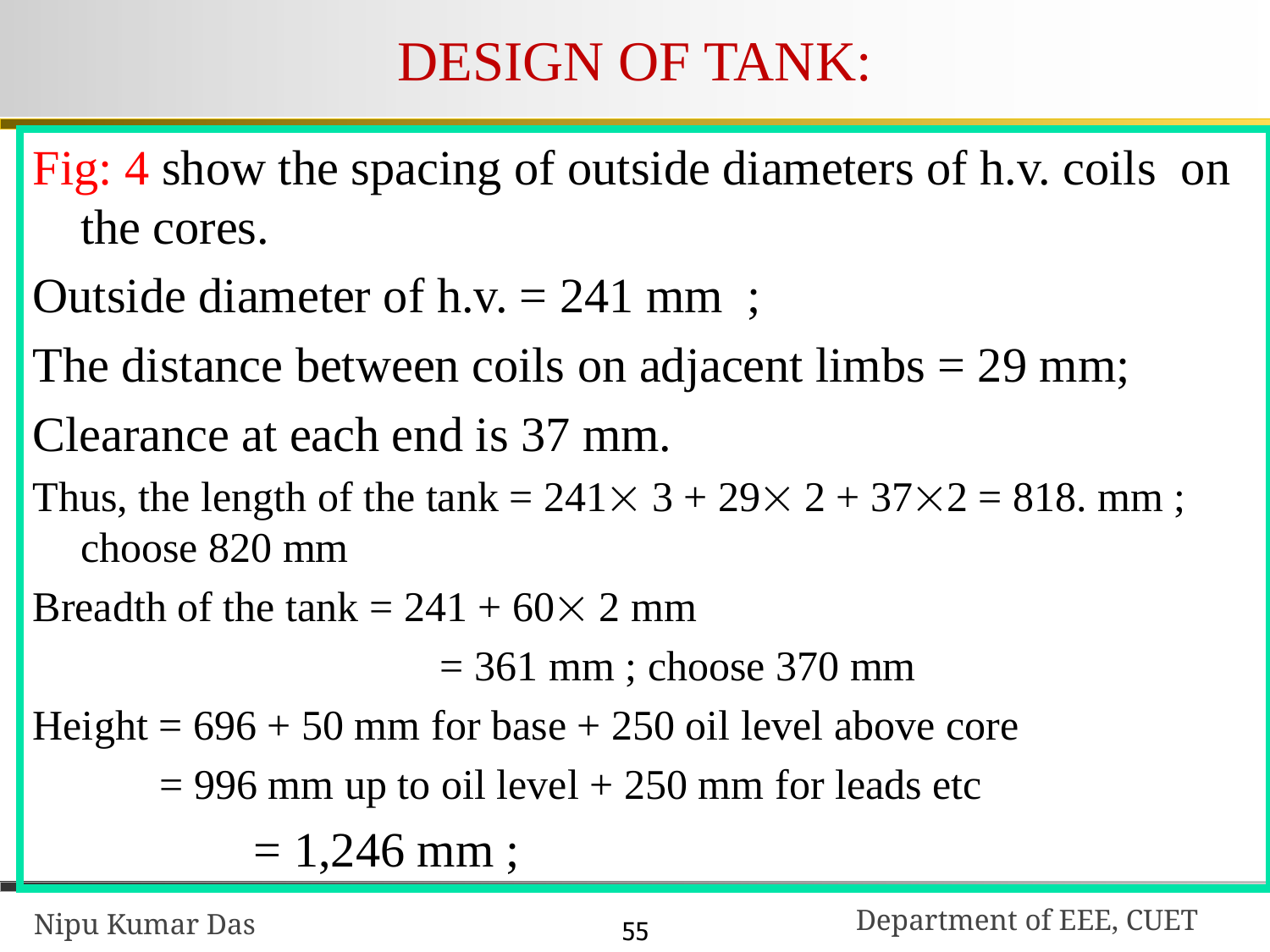

# DESIGN OF TANK:
Fig: 4 show the spacing of outside diameters of h.v. coils  on the cores.
Outside diameter of h.v. = 241 mm  ;
The distance between coils on adjacent limbs = 29 mm;
Clearance at each end is 37 mm.
Thus, the length of the tank = 241× 3 + 29× 2 + 37×2 = 818. mm ; choose 820 mm
Breadth of the tank = 241 + 60× 2 mm
		                      = 361 mm ; choose 370 mm
Height = 696 + 50 mm for base + 250 oil level above core
            = 996 mm up to oil level + 250 mm for leads etc
                  = 1,246 mm ;